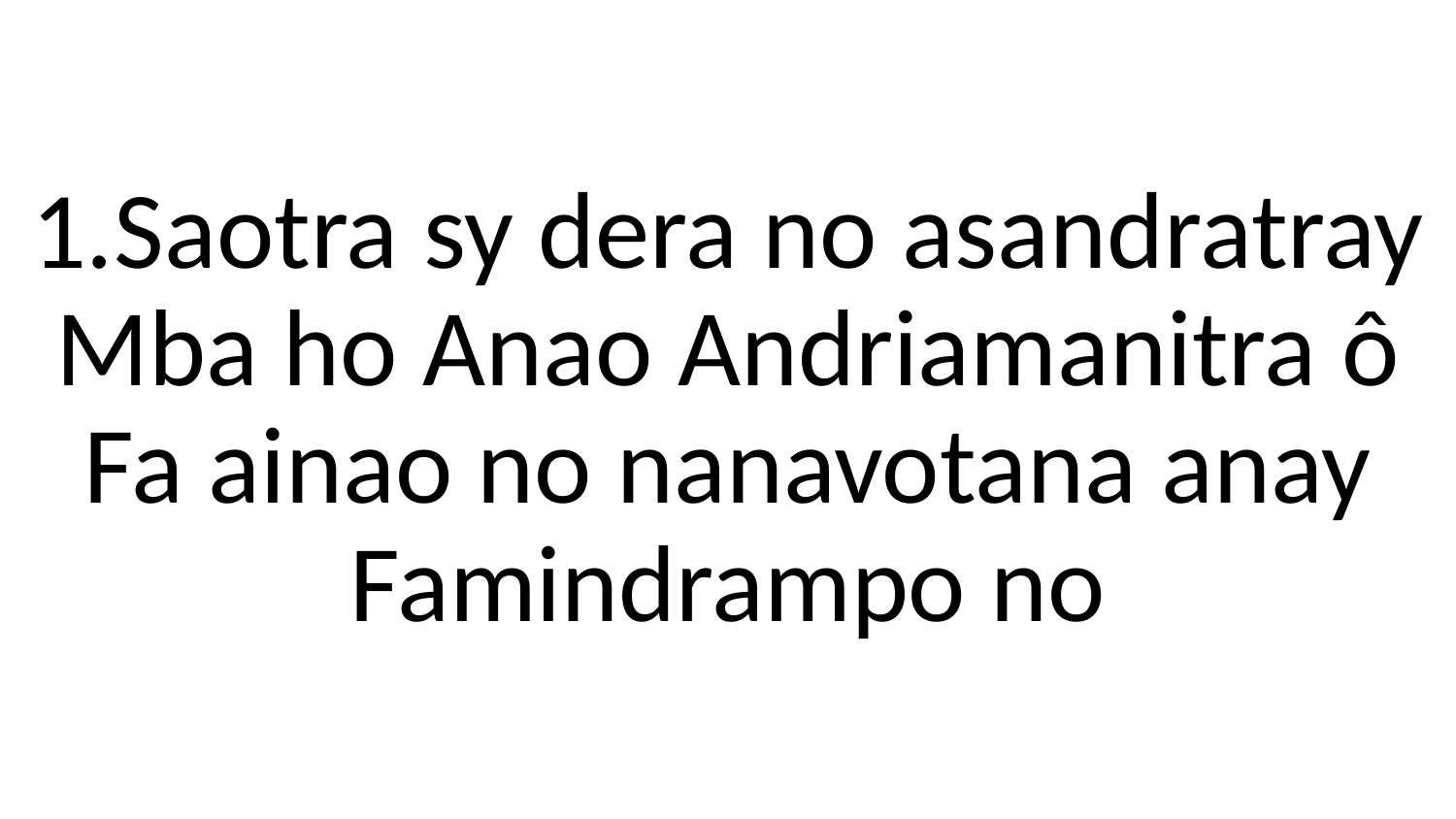

# 1.Saotra sy dera no asandratray Mba ho Anao Andriamanitra ô Fa ainao no nanavotana anay Famindrampo no